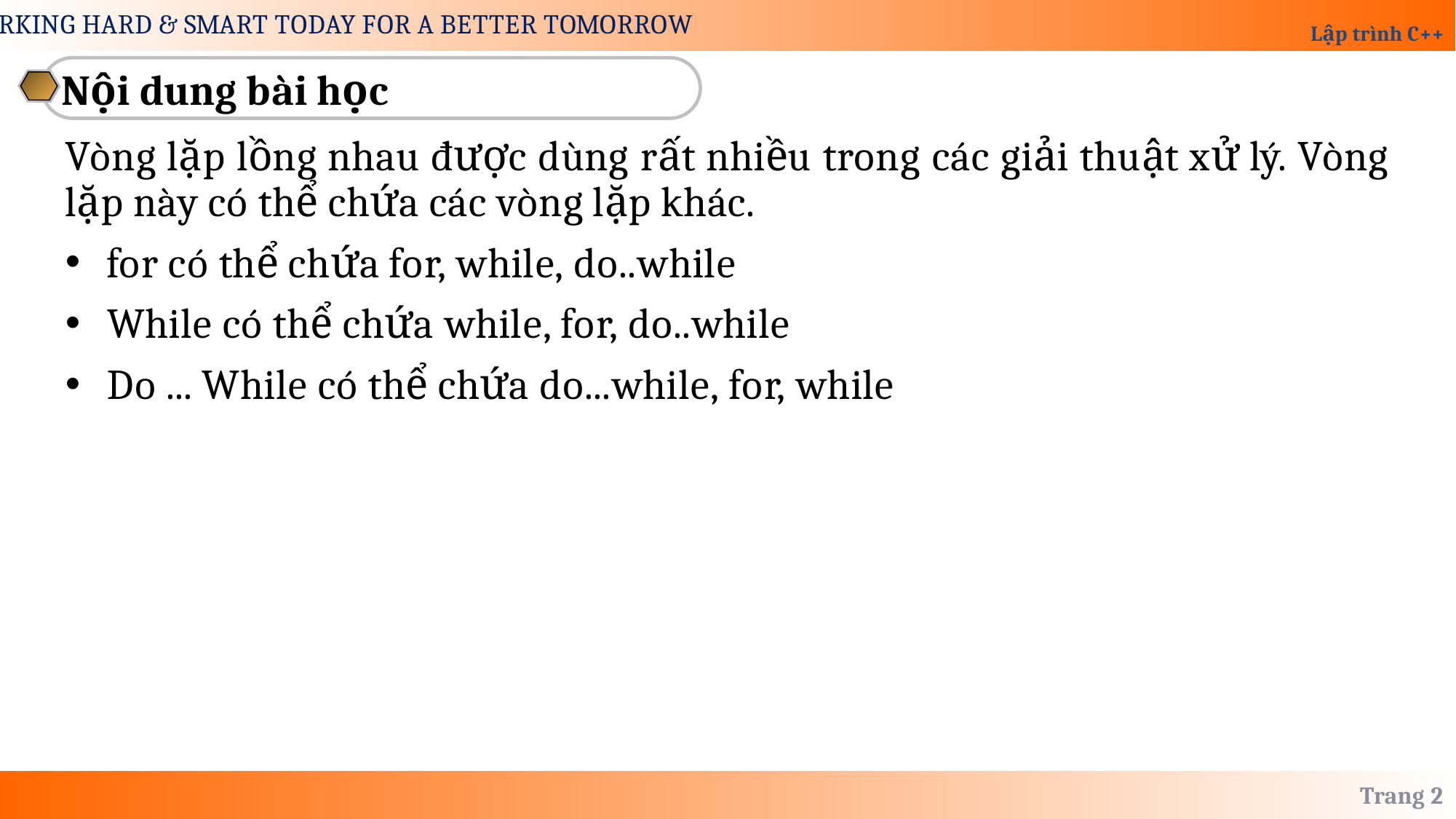

Nội dung bài học

Vòng lặp lồng nhau được dùng rất nhiều trong các giải thuật xử lý. Vòng lặp này có thể chứa các vòng lặp khác.
for có thể chứa for, while, do..while
While có thể chứa while, for, do..while
Do ... While có thể chứa do...while, for, while
Trang 2